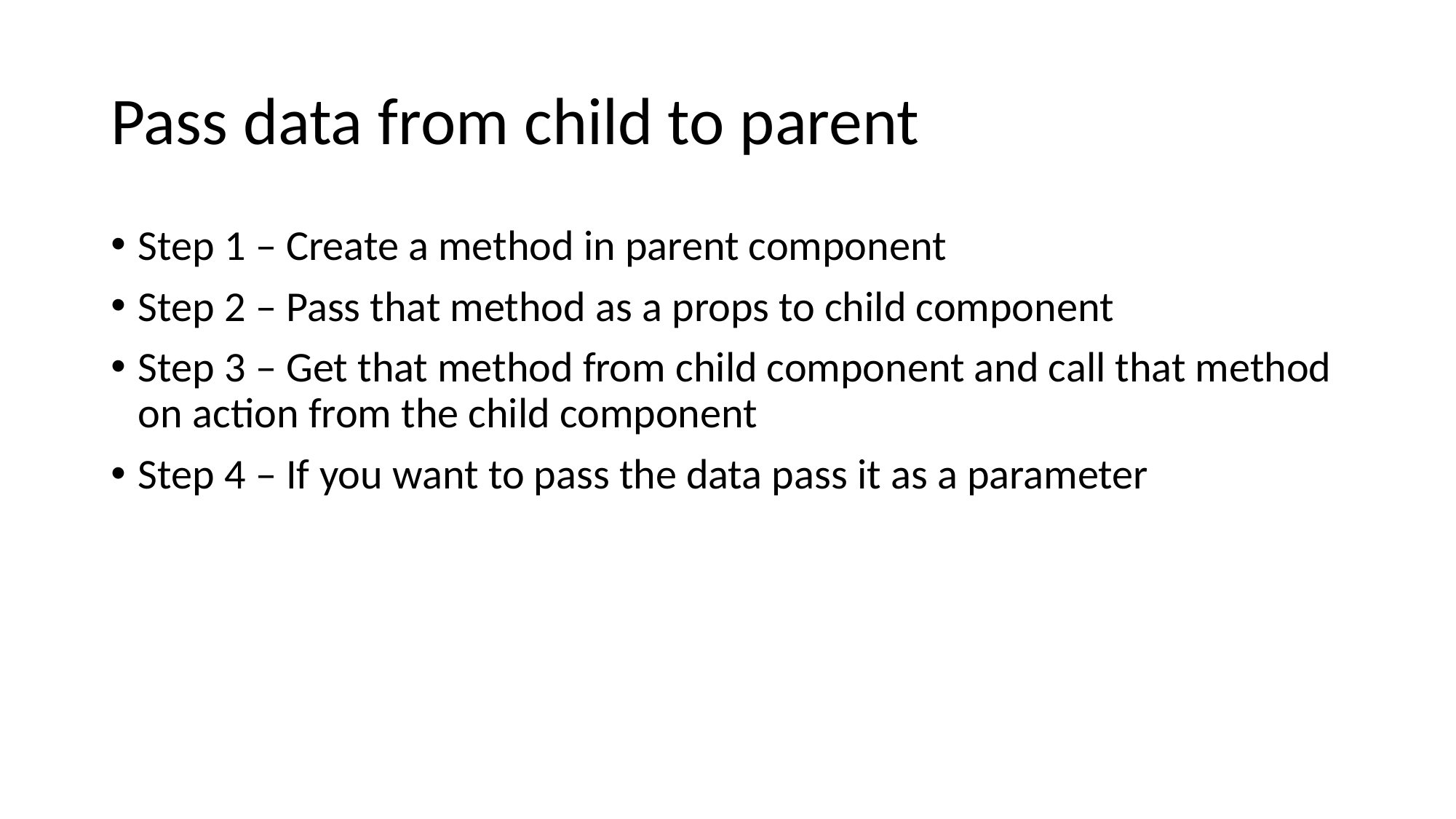

# Pass data from child to parent
Step 1 – Create a method in parent component
Step 2 – Pass that method as a props to child component
Step 3 – Get that method from child component and call that method on action from the child component
Step 4 – If you want to pass the data pass it as a parameter